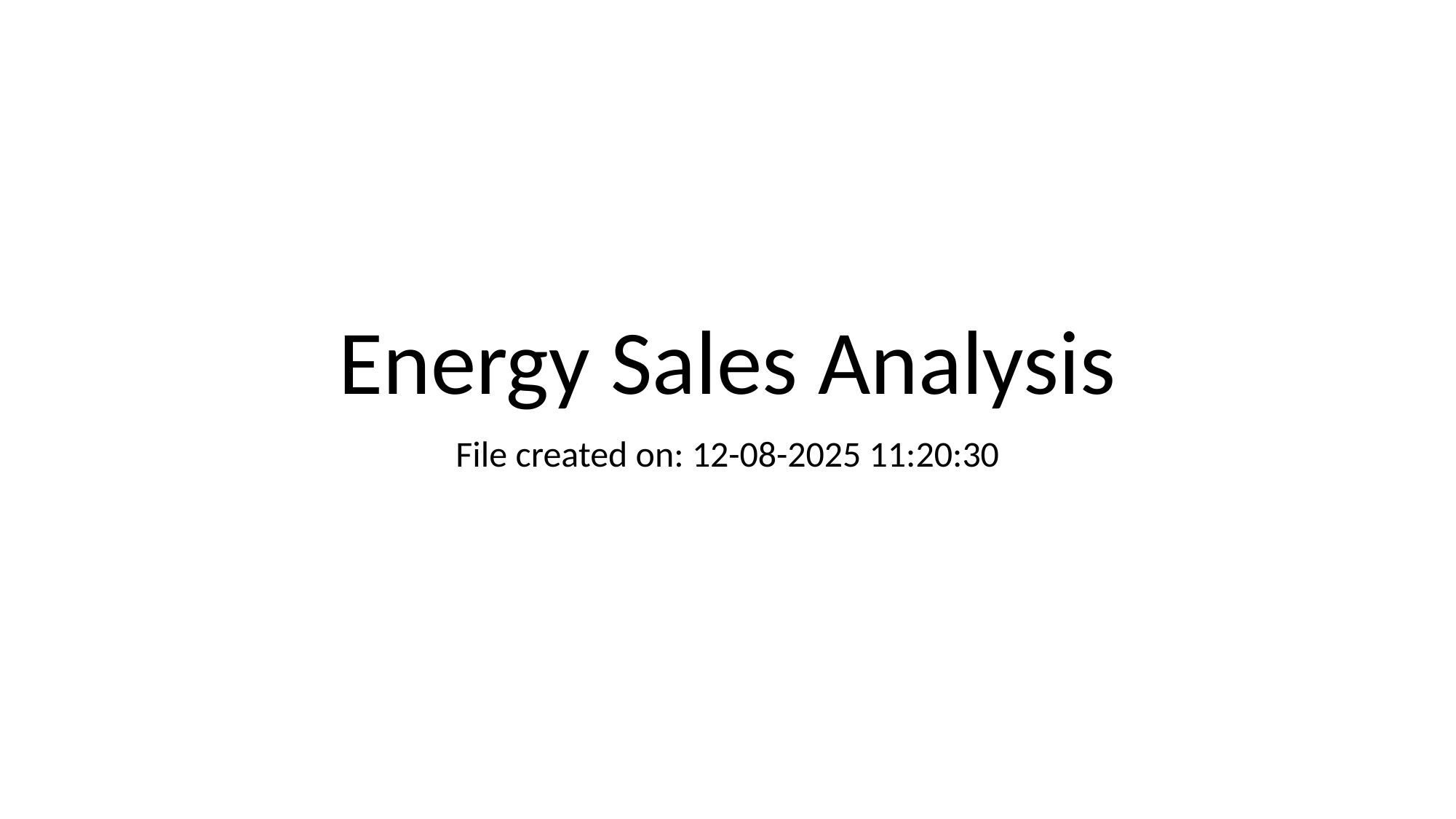

# Energy Sales Analysis
File created on: 12-08-2025 11:20:30